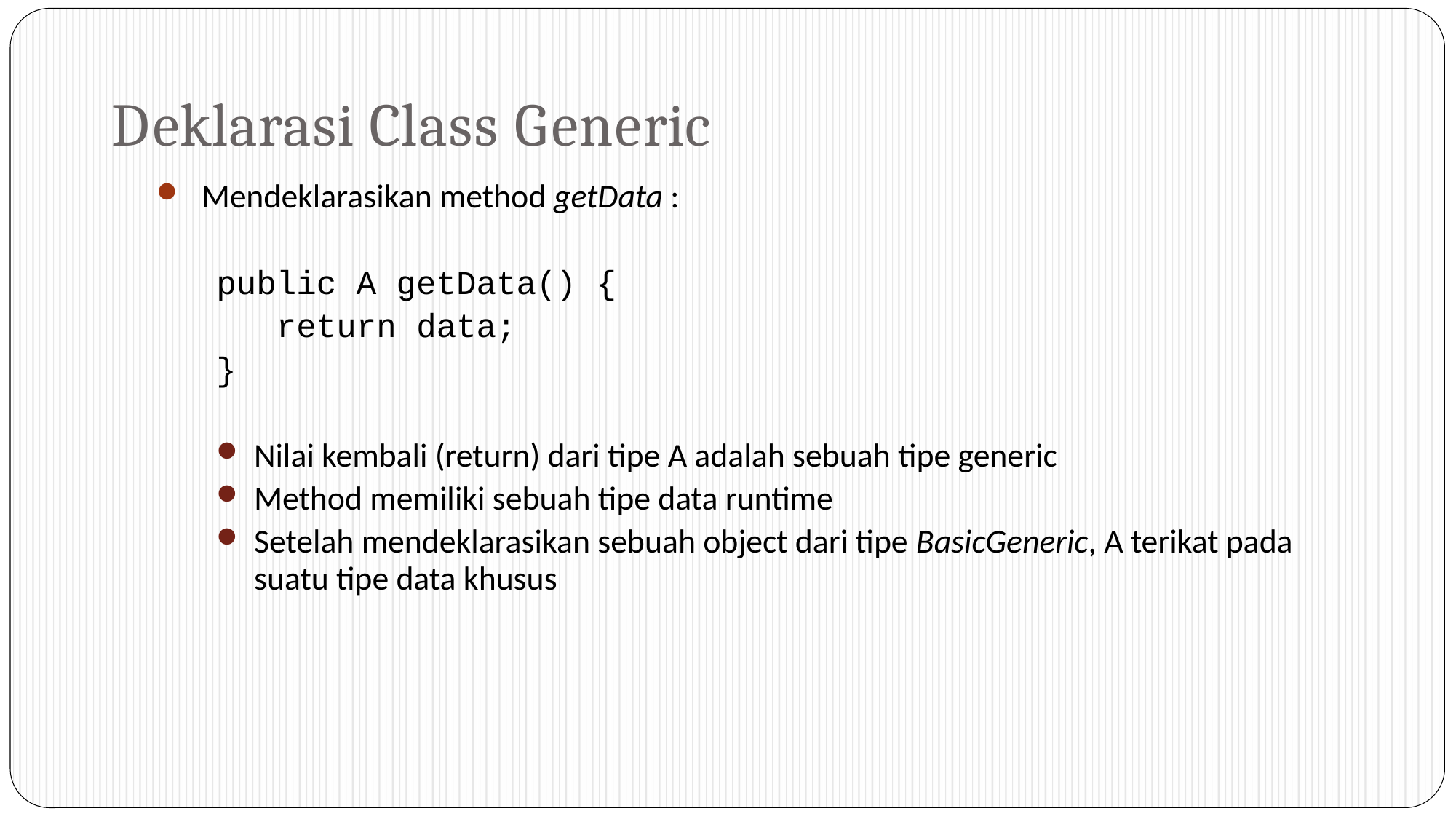

# Deklarasi Class Generic
Mendeklarasikan method getData :

public A getData() {
   return data;
}

Nilai kembali (return) dari tipe A adalah sebuah tipe generic
Method memiliki sebuah tipe data runtime
Setelah mendeklarasikan sebuah object dari tipe BasicGeneric, A terikat pada suatu tipe data khusus